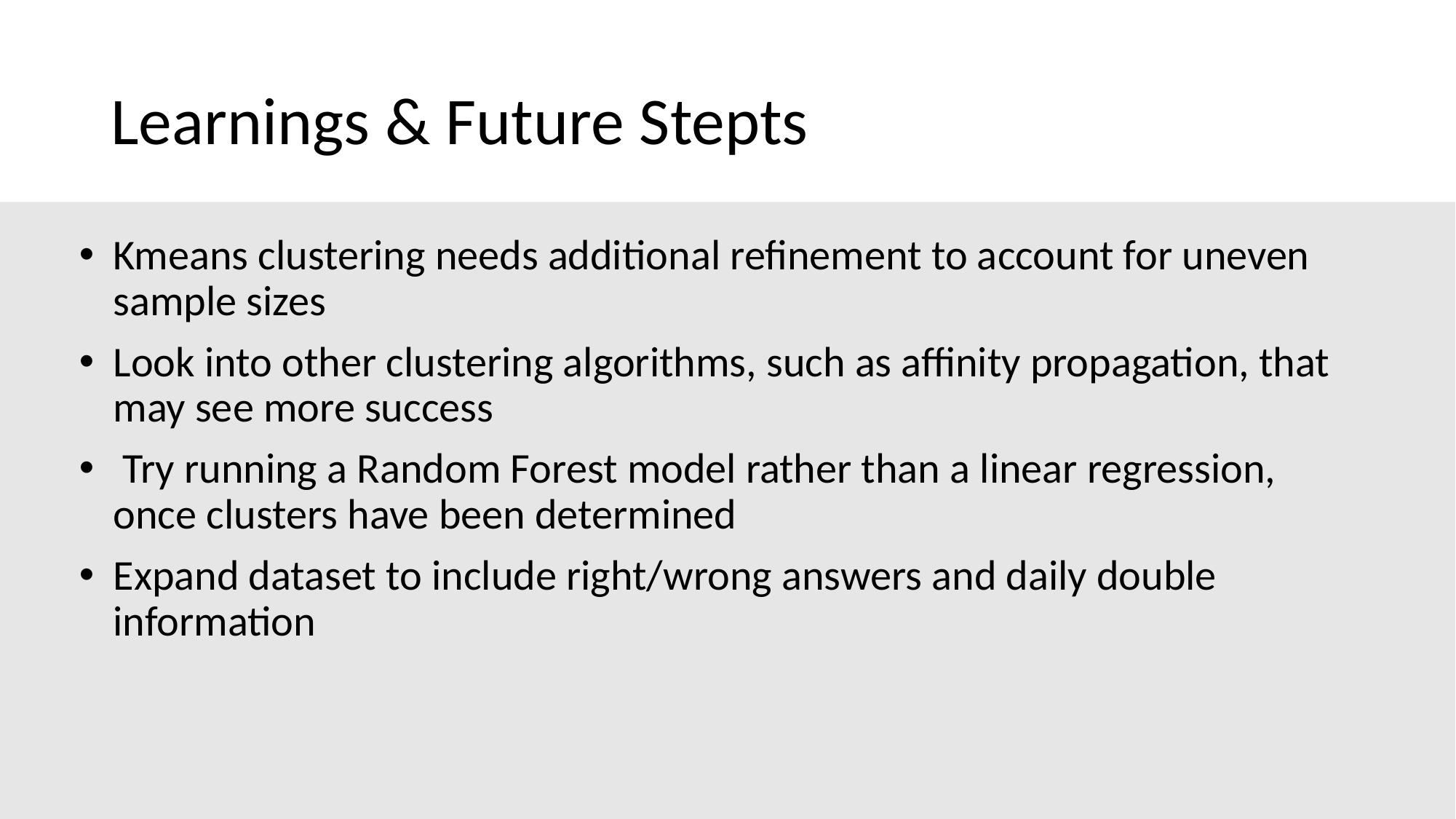

# Learnings & Future Stepts
Kmeans clustering needs additional refinement to account for uneven sample sizes
Look into other clustering algorithms, such as affinity propagation, that may see more success
 Try running a Random Forest model rather than a linear regression, once clusters have been determined
Expand dataset to include right/wrong answers and daily double information